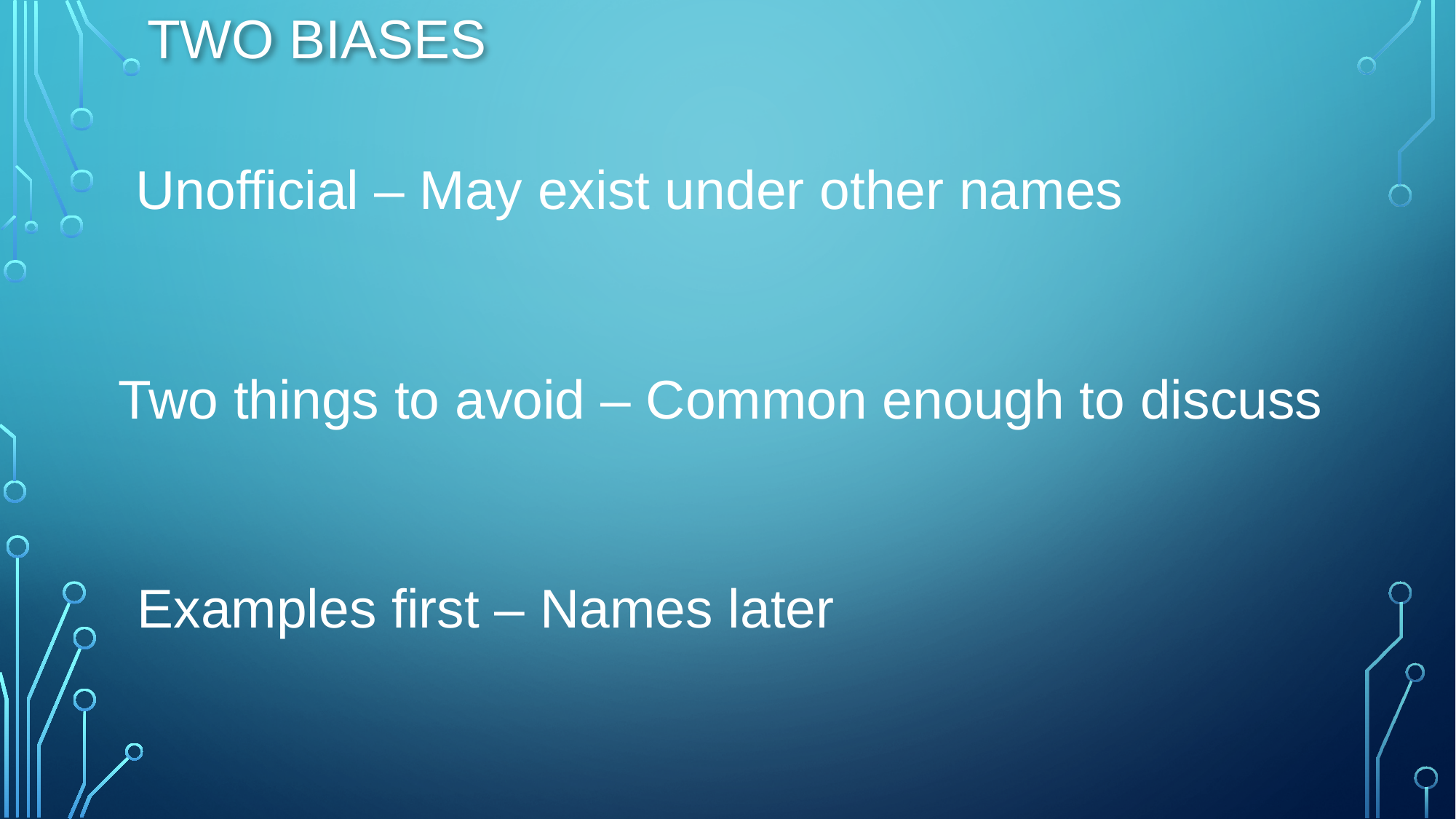

# Two Biases
Unofficial – May exist under other names
Two things to avoid – Common enough to discuss
Examples first – Names later